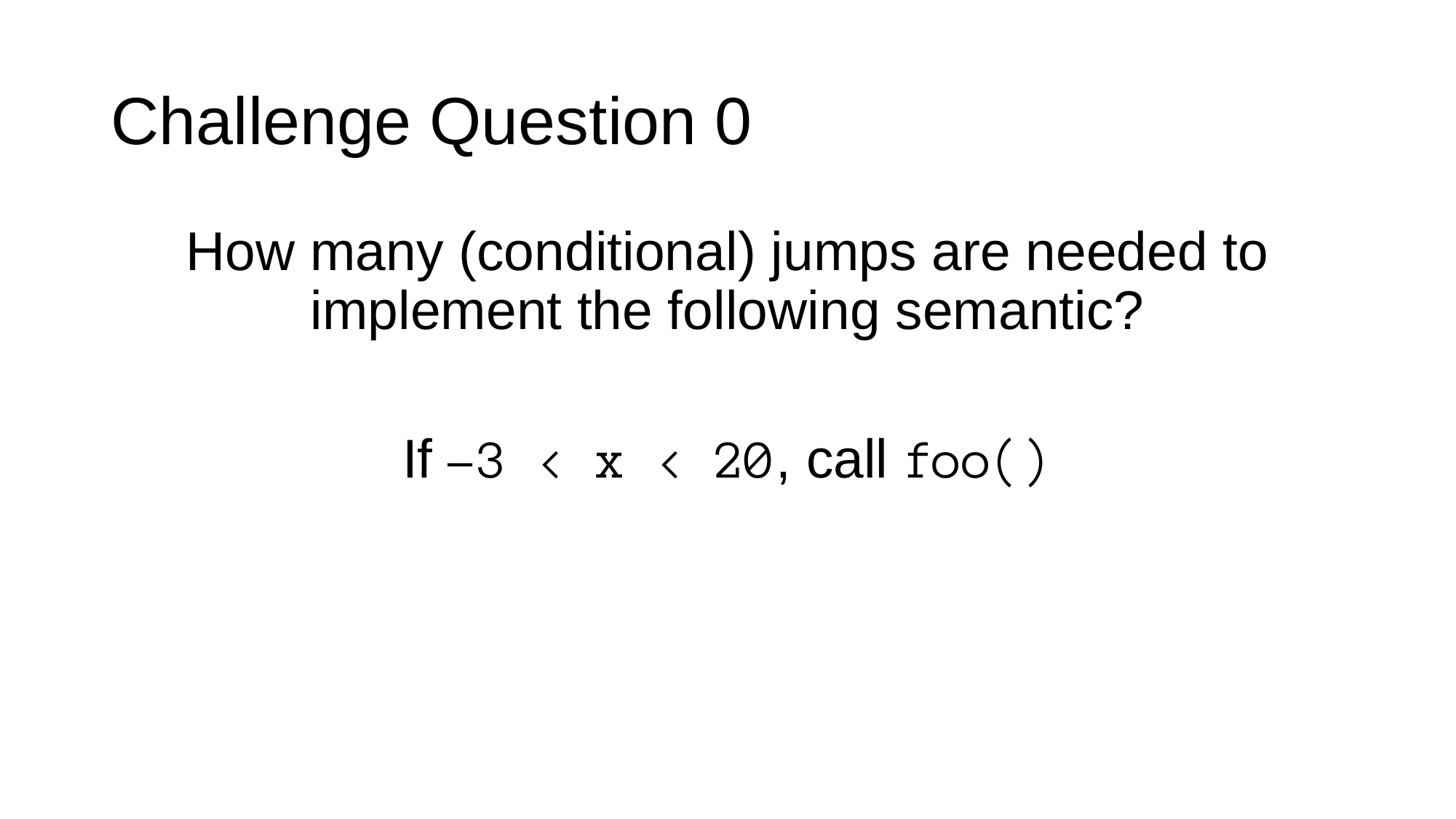

# Challenge Question 0
How many (conditional) jumps are needed to implement the following semantic?

If -3 < x < 20, call foo()